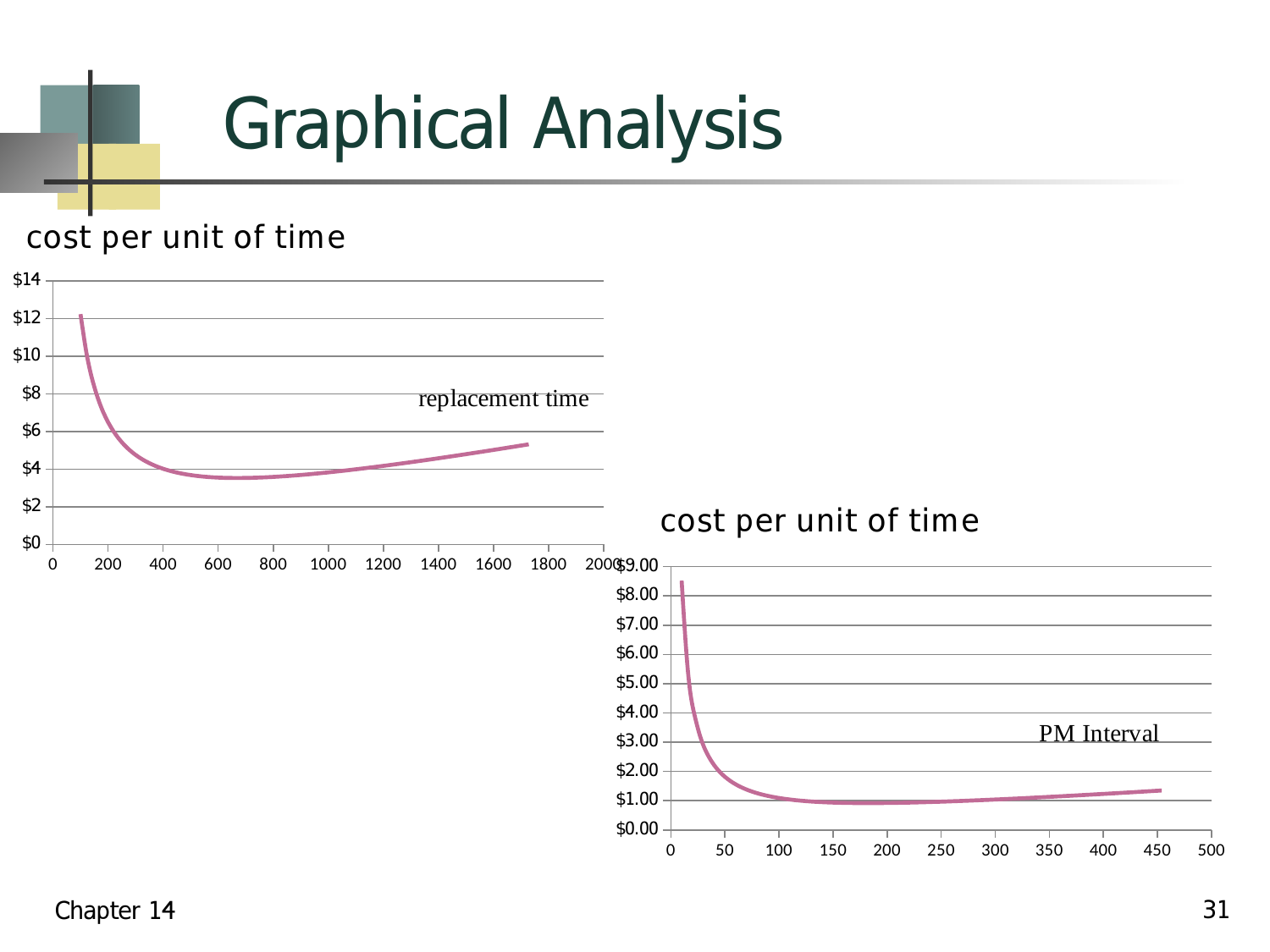

# Graphical Analysis

### Chart: cost per unit of time

| Category | cost |
|---|---|

### Chart: cost per unit of time

| Category | cost |
|---|---|
31
Chapter 14